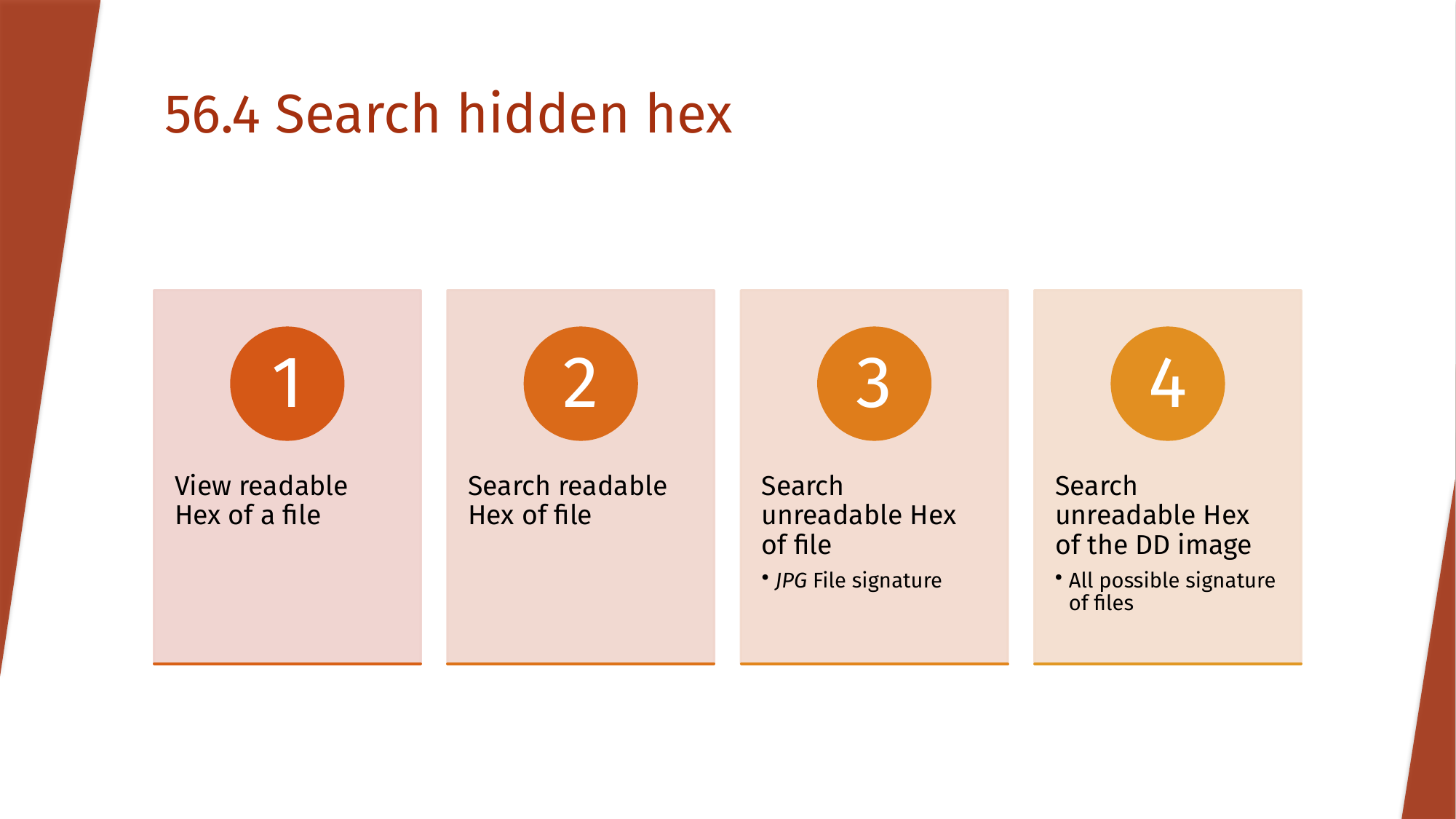

# 56.4 Search hidden hex
View readable Hex of a file
1
Search readable Hex of file
2
Search unreadable Hex of file
JPG File signature
3
Search unreadable Hex of the DD image
All possible signature of files
4